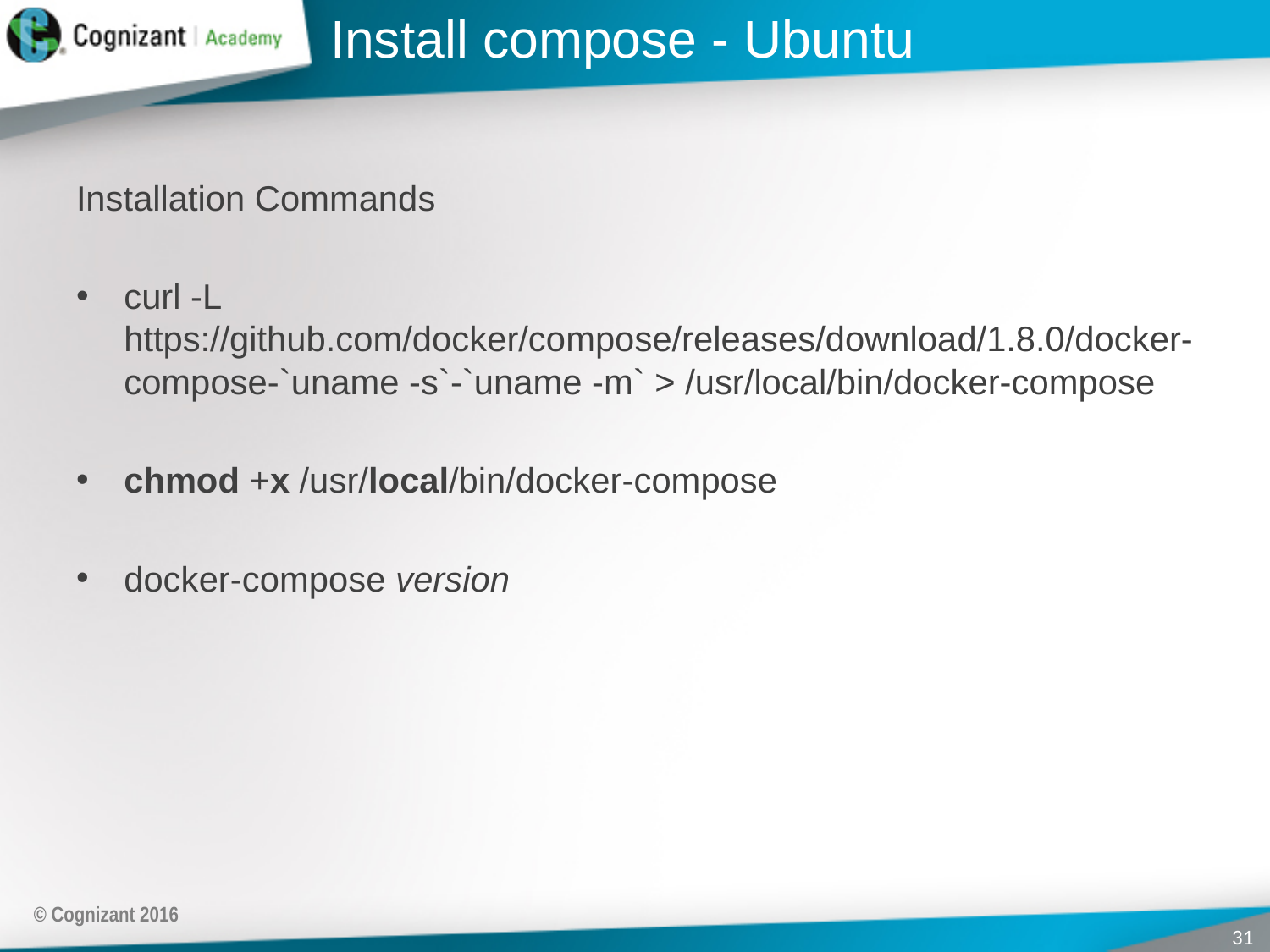

# Install compose - Ubuntu
Installation Commands

curl -L https://github.com/docker/compose/releases/download/1.8.0/docker-compose-`uname -s`-`uname -m` > /usr/local/bin/docker-compose

chmod +x /usr/local/bin/docker-compose

docker-compose version

© Cognizant 2016
31